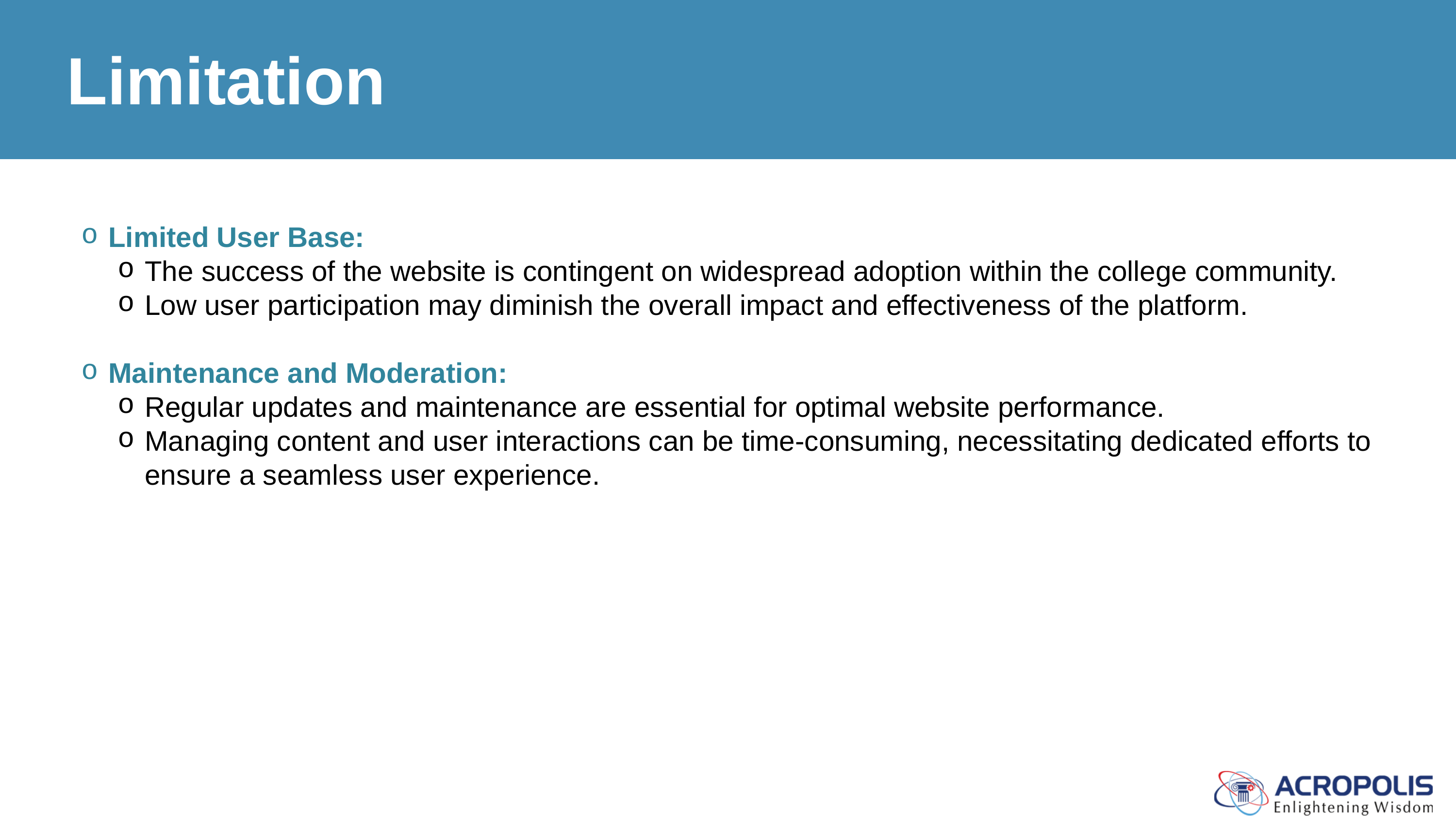

Limitation
Limited User Base:
The success of the website is contingent on widespread adoption within the college community.
Low user participation may diminish the overall impact and effectiveness of the platform.

Maintenance and Moderation:
Regular updates and maintenance are essential for optimal website performance.
Managing content and user interactions can be time-consuming, necessitating dedicated efforts to ensure a seamless user experience.